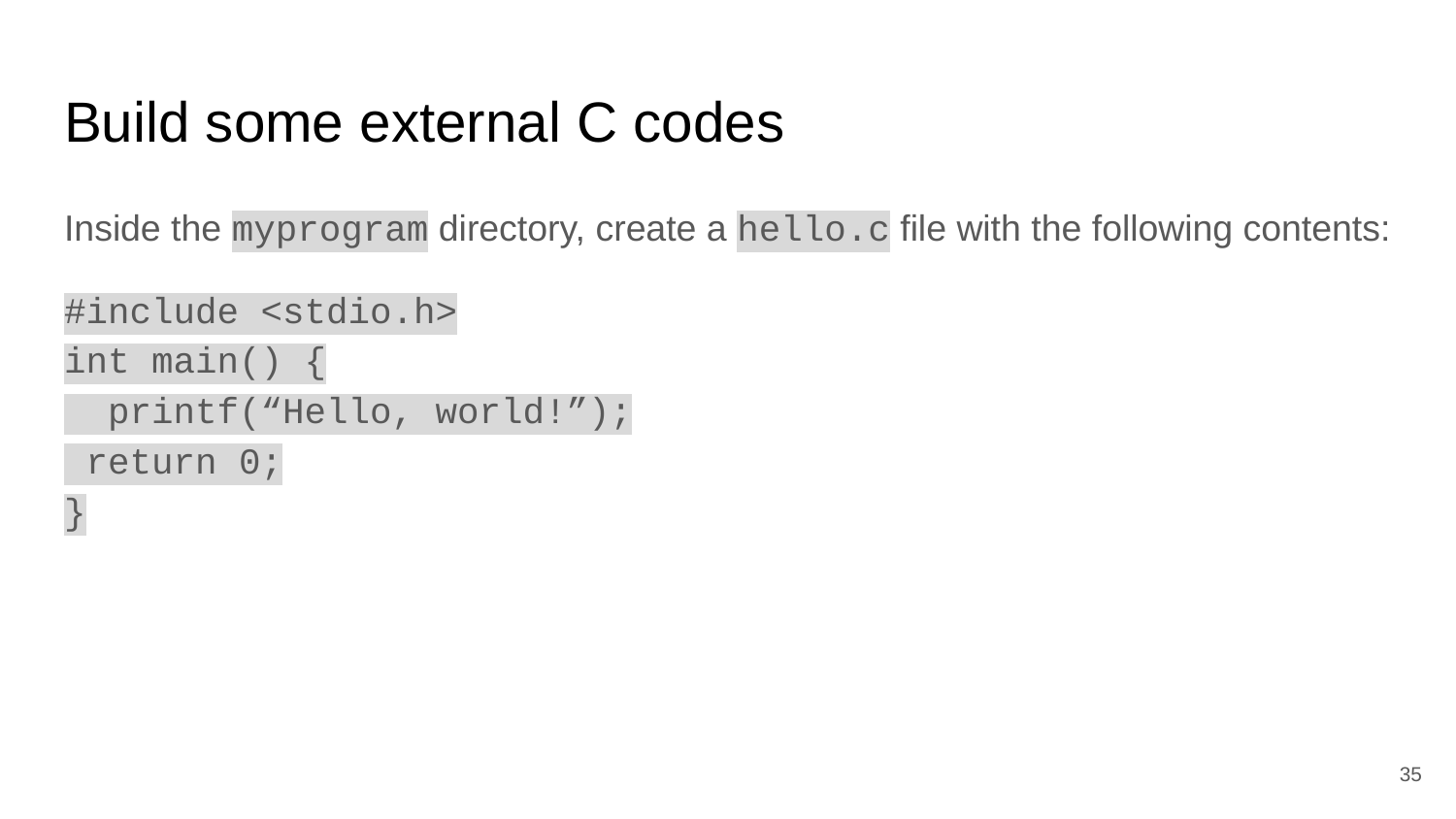

# Build some external C codes
Inside the myprogram directory, create a hello.c file with the following contents:
#include <stdio.h>
int main() {
  printf(“Hello, world!”);
 return 0;
}

35